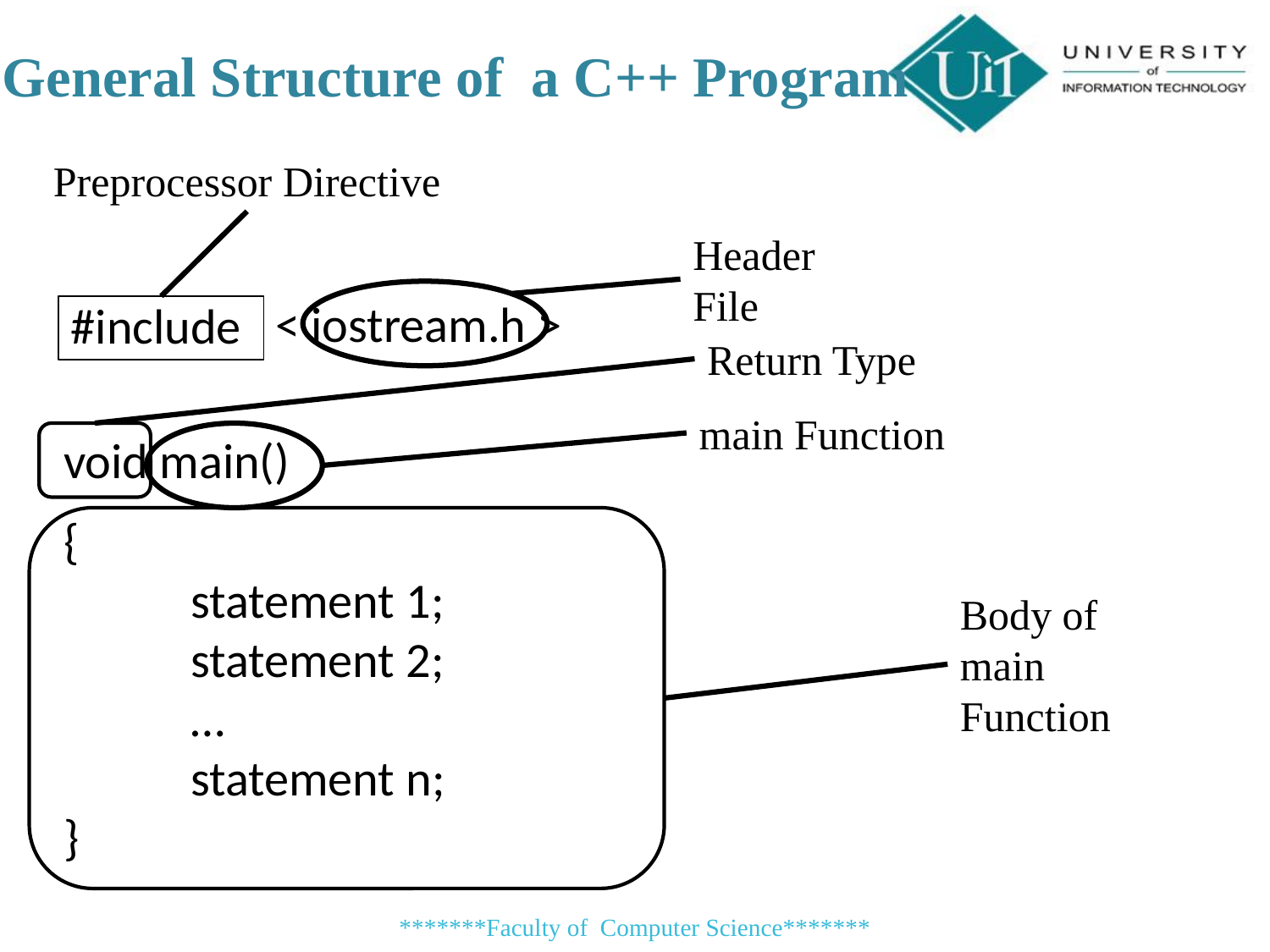

General Structure of  a C++ Program
Preprocessor Directive
Header File

< iostream.h >
#include

Return Type
main Function

void main()

{
	statement 1;
	statement 2;
	…
	statement n;
}

Body of main Function
*******Faculty of  Computer Science*******